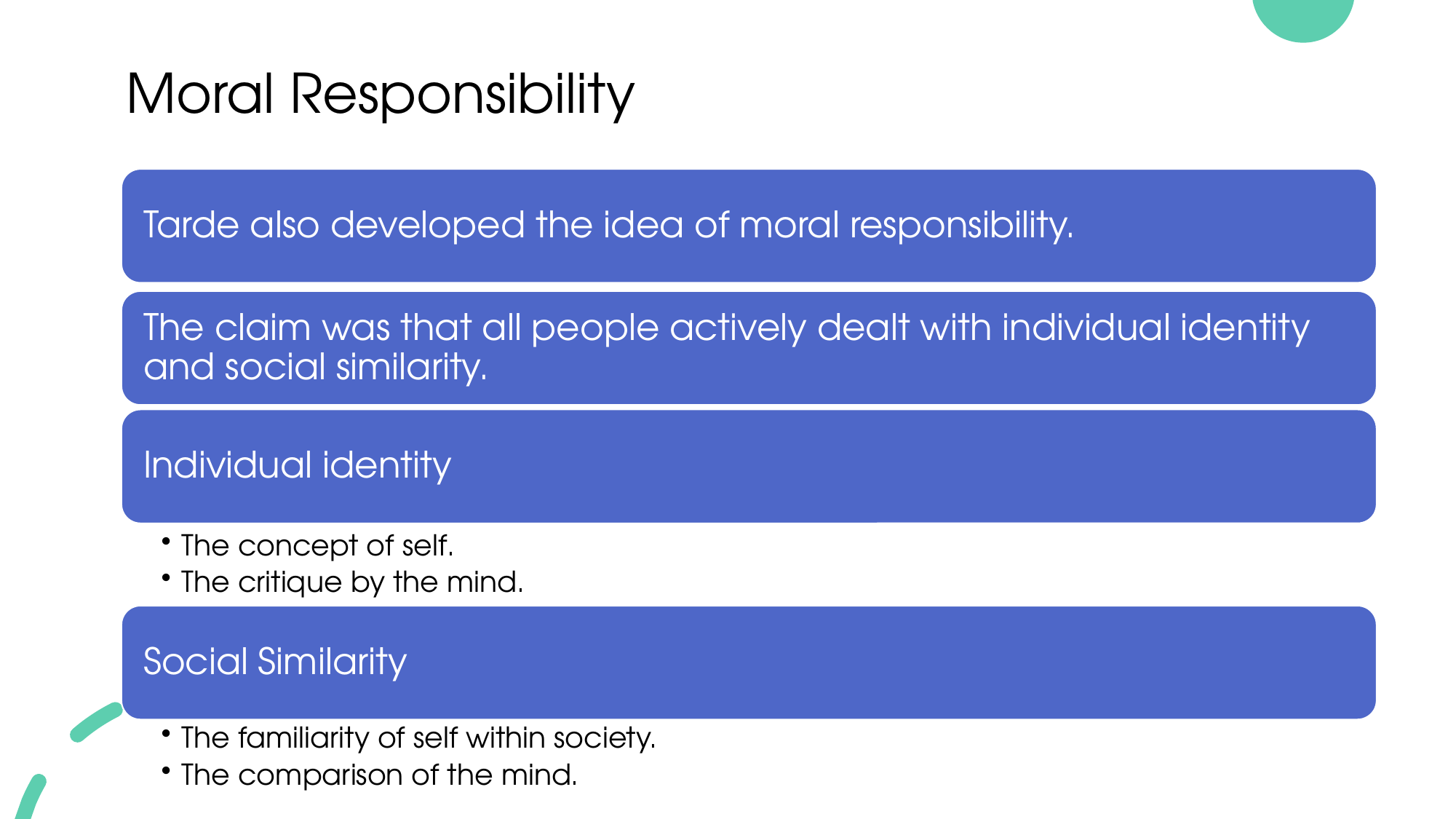

# Moral Responsibility
Tarde also developed the idea of moral responsibility.
The claim was that all people actively dealt with individual identity and social similarity.
Individual identity
The concept of self.
The critique by the mind.
Social Similarity
The familiarity of self within society.
The comparison of the mind.